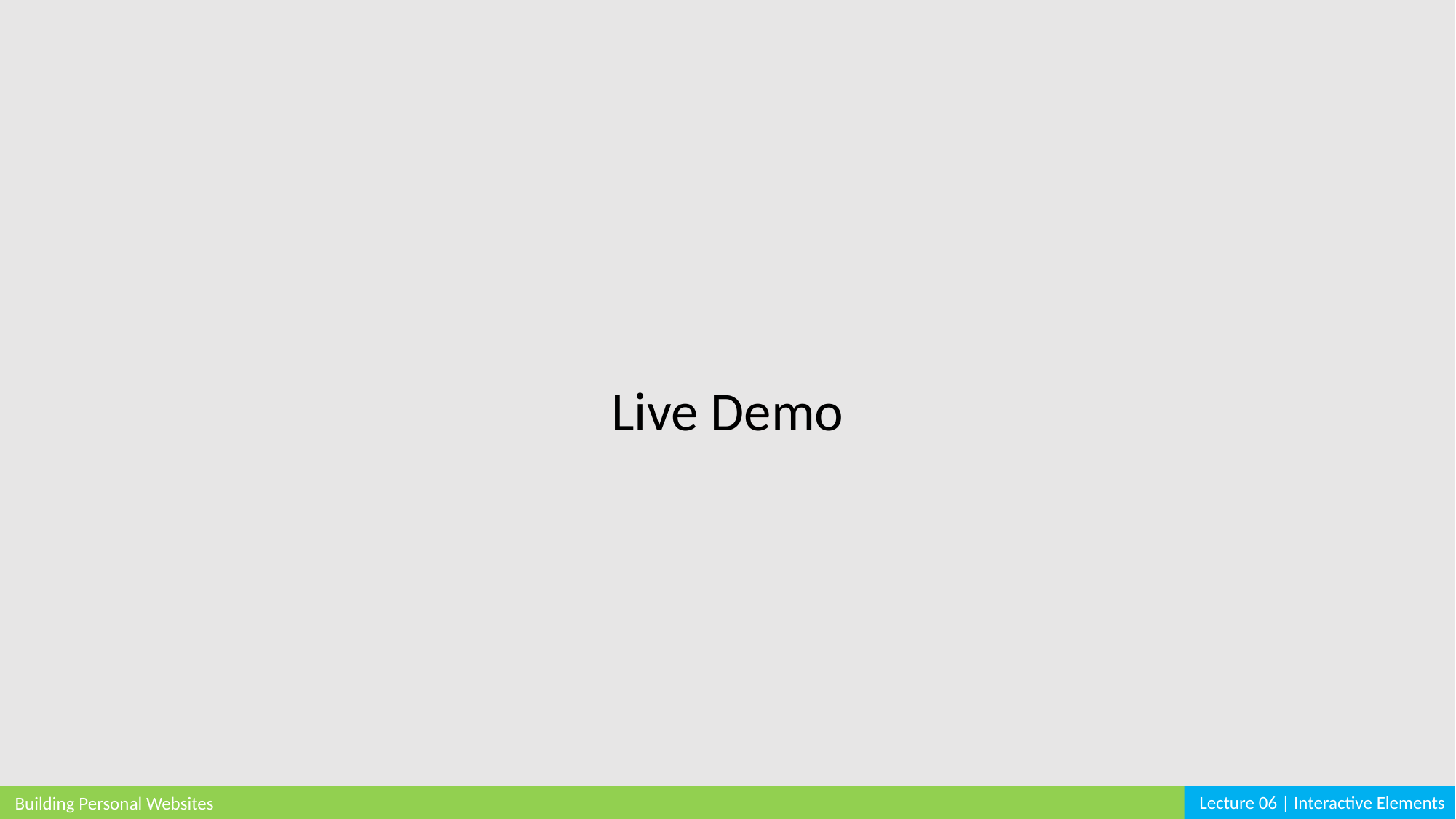

Live Demo
Lecture 06 | Interactive Elements

Building Personal Websites